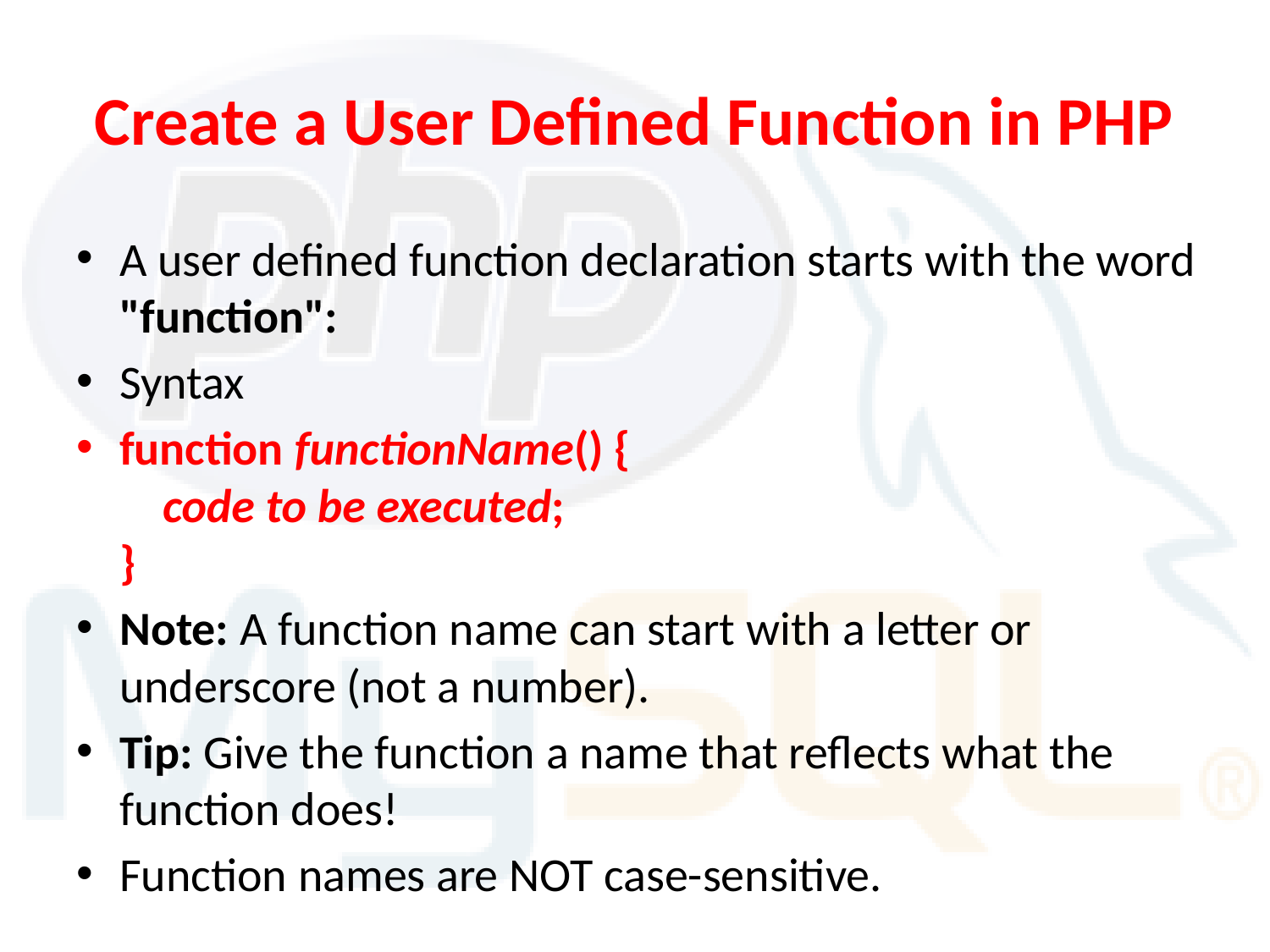

# Create a User Defined Function in PHP
A user defined function declaration starts with the word "function":
Syntax
function functionName() {
    code to be executed;
}
Note: A function name can start with a letter or underscore (not a number).
Tip: Give the function a name that reflects what the function does!
Function names are NOT case-sensitive.